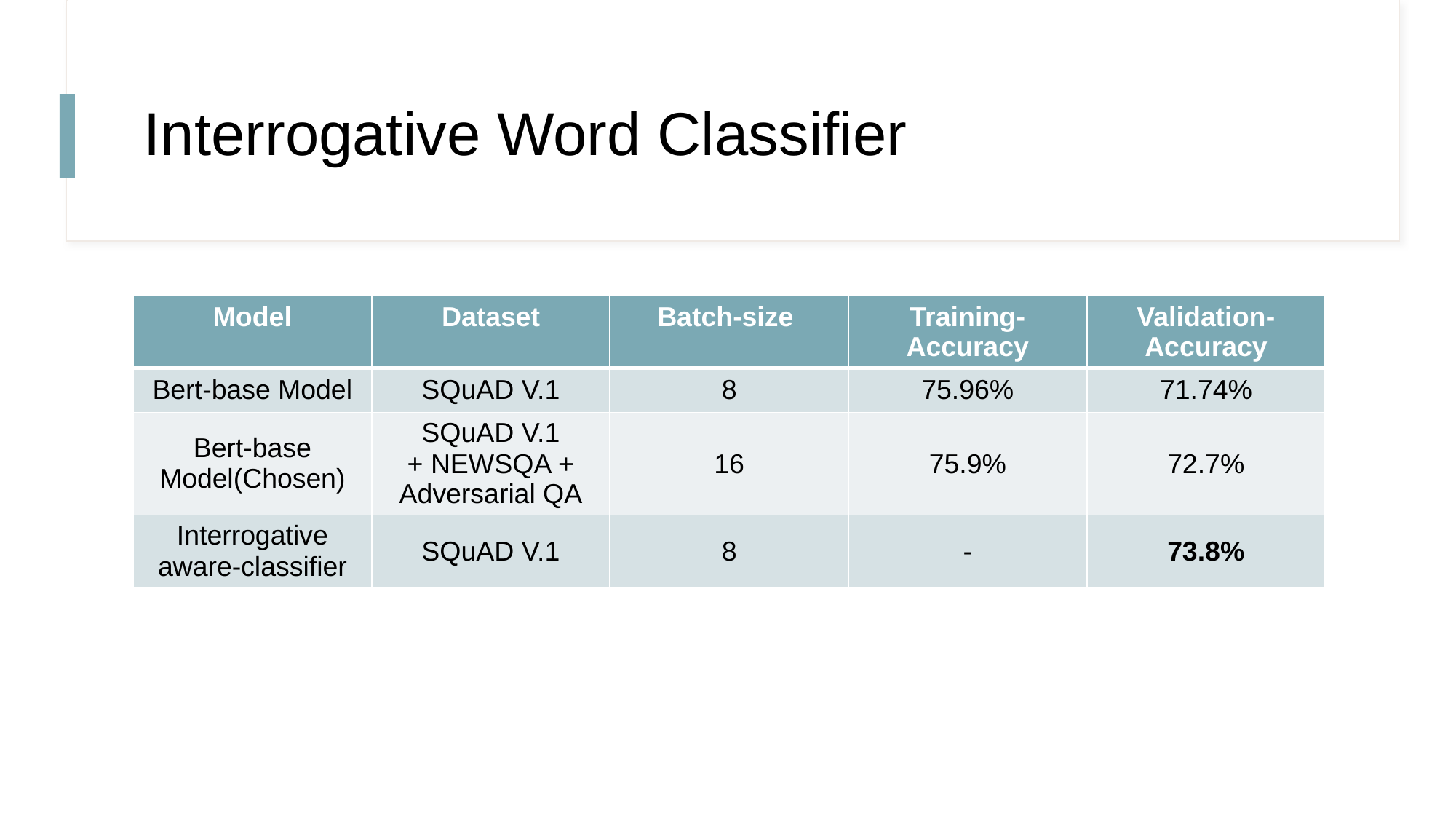

# Interrogative Word Classifier
| Model | Dataset | Batch-size | Training-Accuracy | Validation-Accuracy |
| --- | --- | --- | --- | --- |
| Bert-base Model | SQuAD V.1 | 8 | 75.96% | 71.74% |
| Bert-base Model(Chosen) | SQuAD V.1 + NEWSQA + Adversarial QA | 16 | 75.9% | 72.7% |
| Interrogative aware-classifier | SQuAD V.1 | 8 | - | 73.8% |